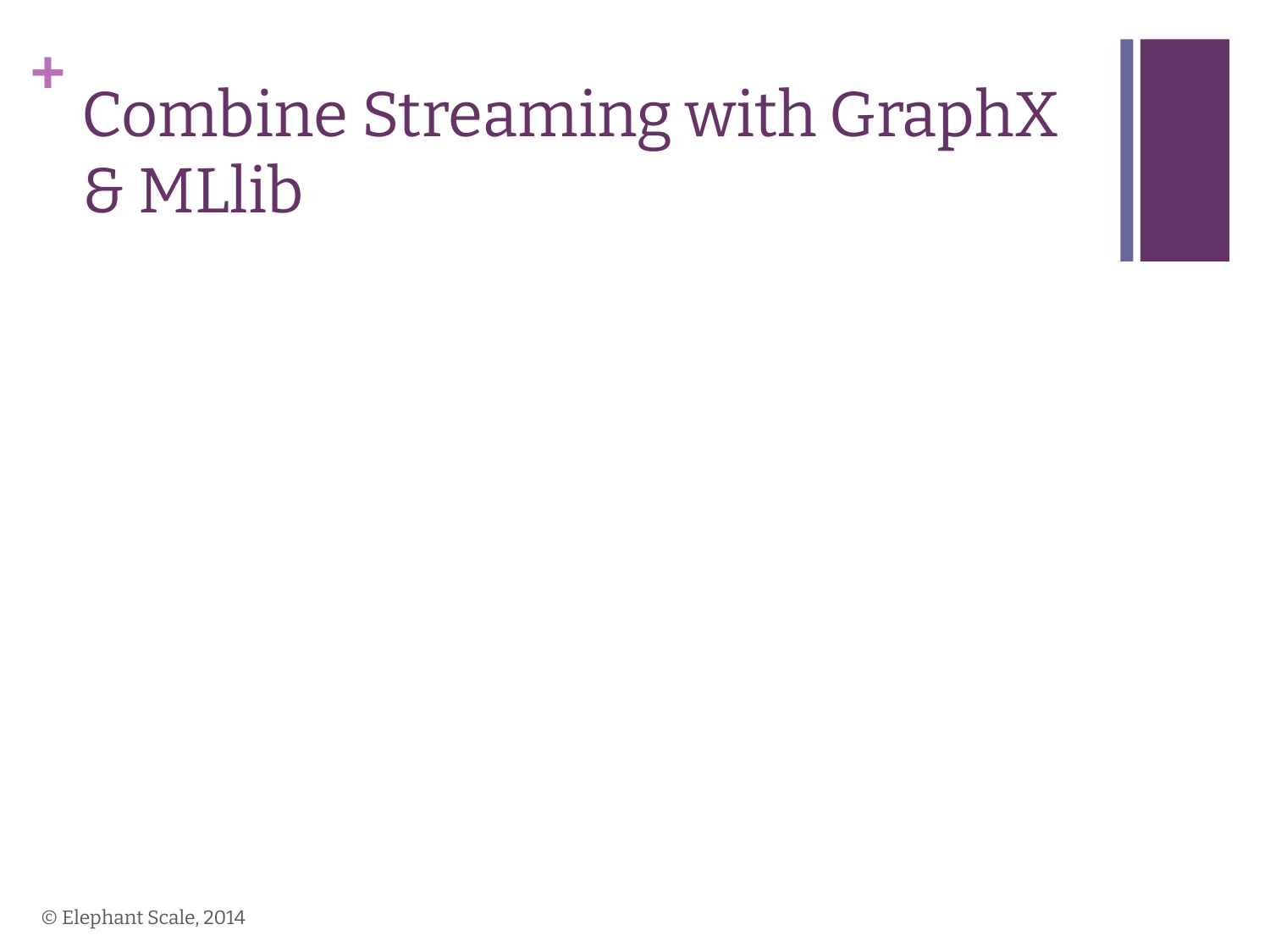

# Combine Streaming with GraphX & MLlib

© Elephant Scale, 2014